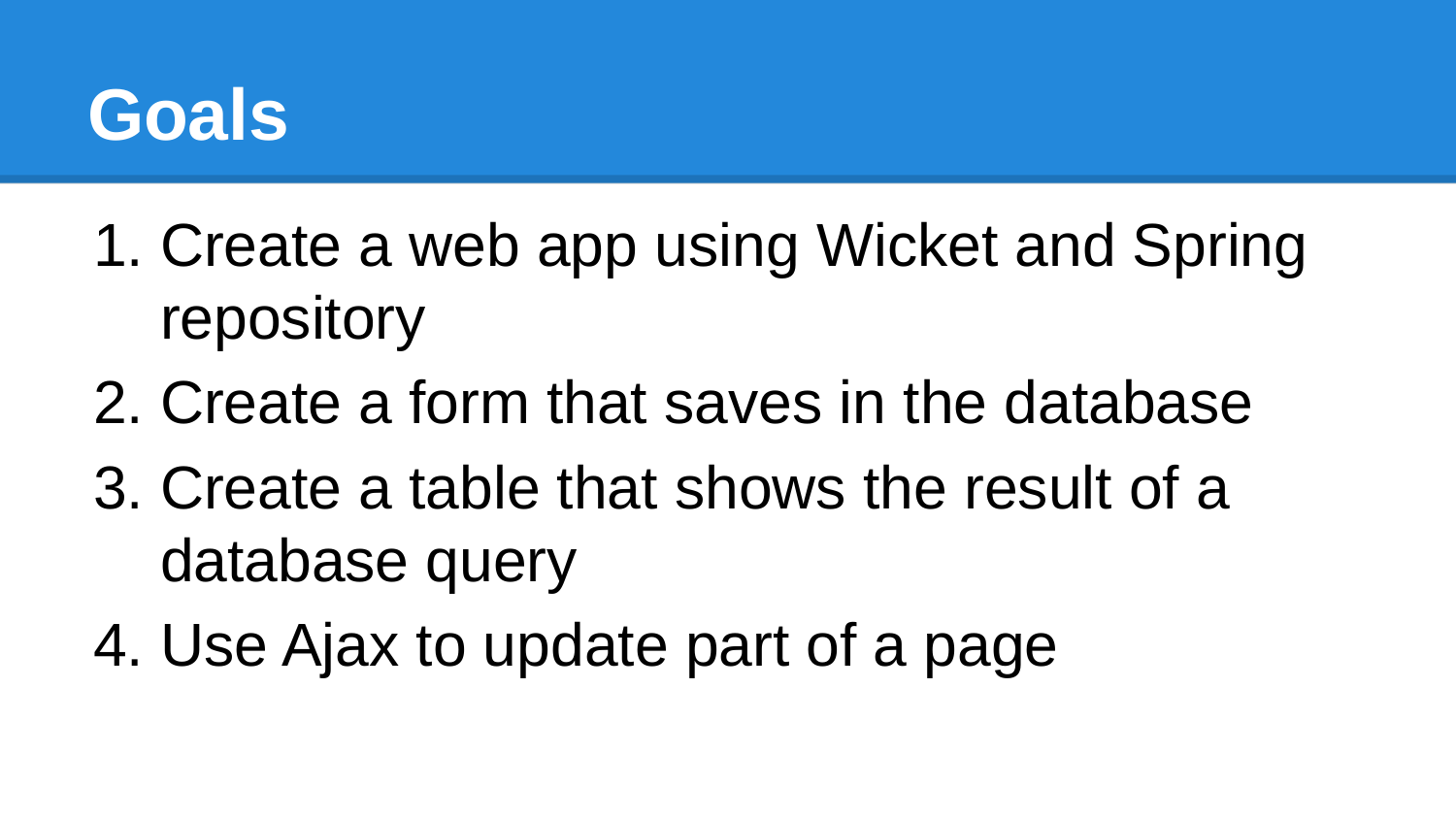

# Goals
Create a web app using Wicket and Spring repository
Create a form that saves in the database
Create a table that shows the result of a database query
Use Ajax to update part of a page